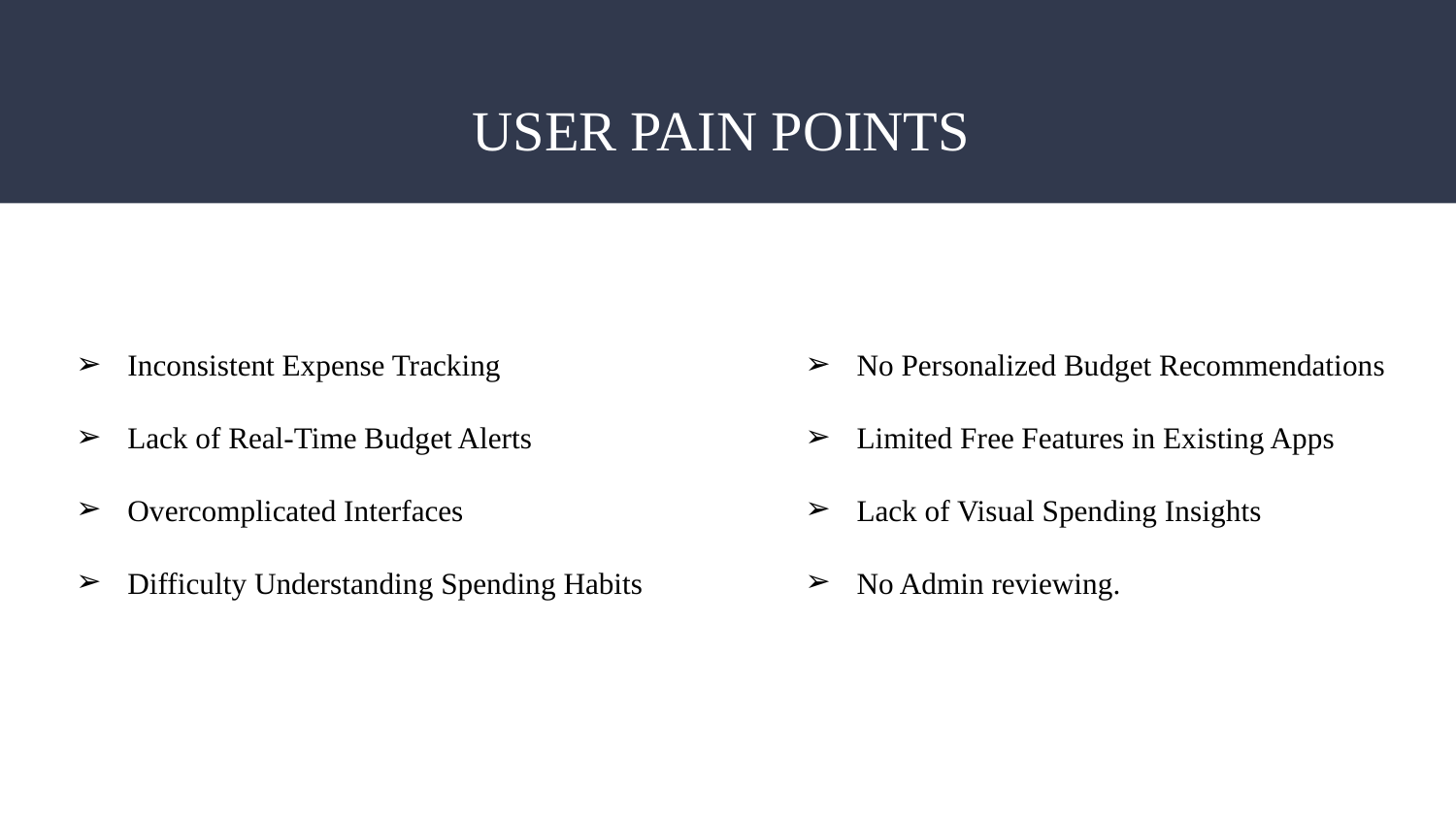

# USER PAIN POINTS
Inconsistent Expense Tracking
Lack of Real-Time Budget Alerts
Overcomplicated Interfaces
Difficulty Understanding Spending Habits
No Personalized Budget Recommendations
Limited Free Features in Existing Apps
Lack of Visual Spending Insights
No Admin reviewing.